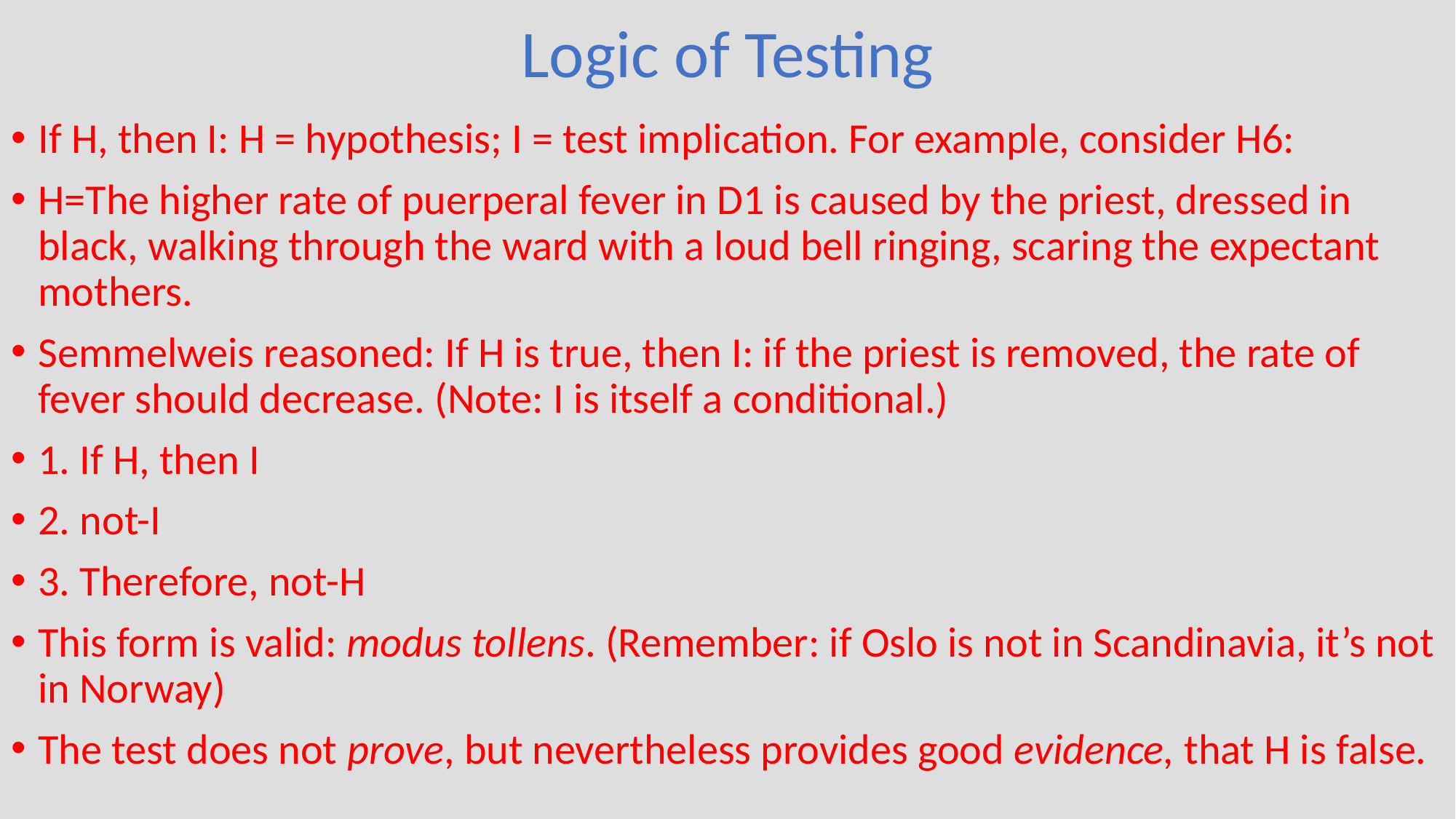

# Logic of Testing
If H, then I: H = hypothesis; I = test implication. For example, consider H6:
H=The higher rate of puerperal fever in D1 is caused by the priest, dressed in black, walking through the ward with a loud bell ringing, scaring the expectant mothers.
Semmelweis reasoned: If H is true, then I: if the priest is removed, the rate of fever should decrease. (Note: I is itself a conditional.)
1. If H, then I
2. not-I
3. Therefore, not-H
This form is valid: modus tollens. (Remember: if Oslo is not in Scandinavia, it’s not in Norway)
The test does not prove, but nevertheless provides good evidence, that H is false.